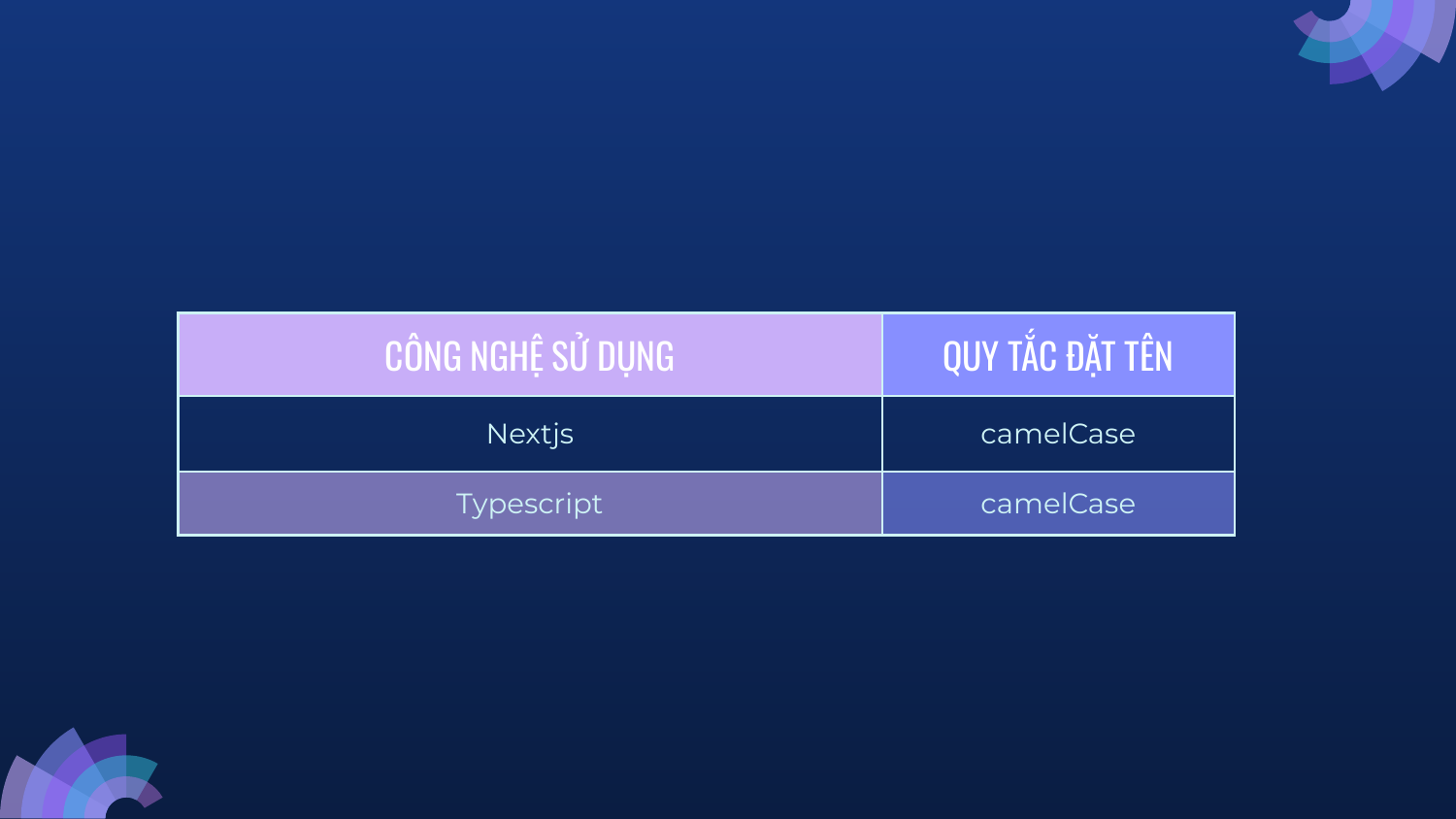

| CÔNG NGHỆ SỬ DỤNG | QUY TẮC ĐẶT TÊN |
| --- | --- |
| Nextjs | camelCase |
| Typescript | camelCase |